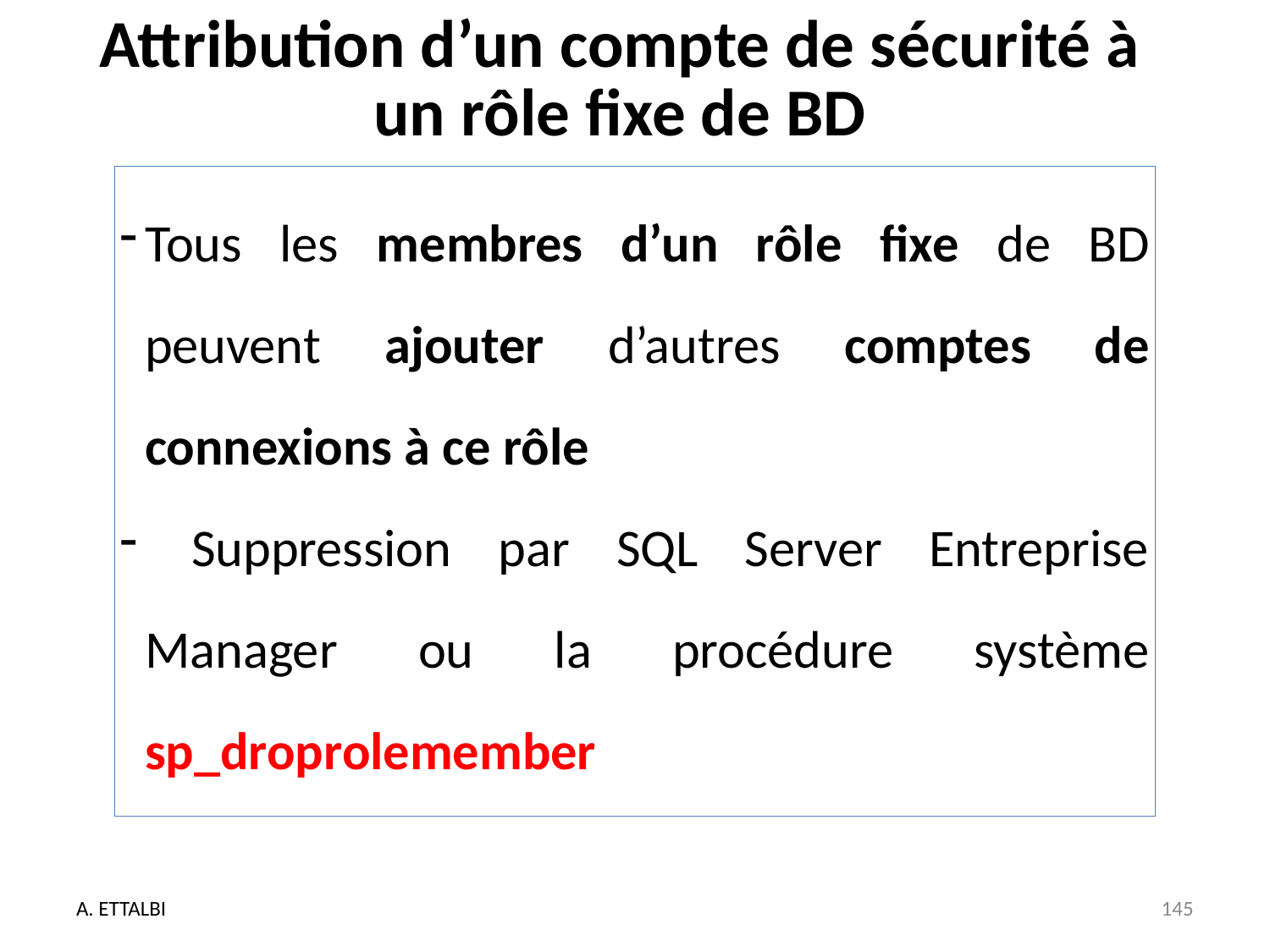

# Attribution d’un compte de sécurité à un rôle fixe de BD
Tous les membres d’un rôle fixe de BD peuvent ajouter d’autres comptes de connexions à ce rôle
 Suppression par SQL Server Entreprise Manager ou la procédure système sp_droprolemember
A. ETTALBI
145